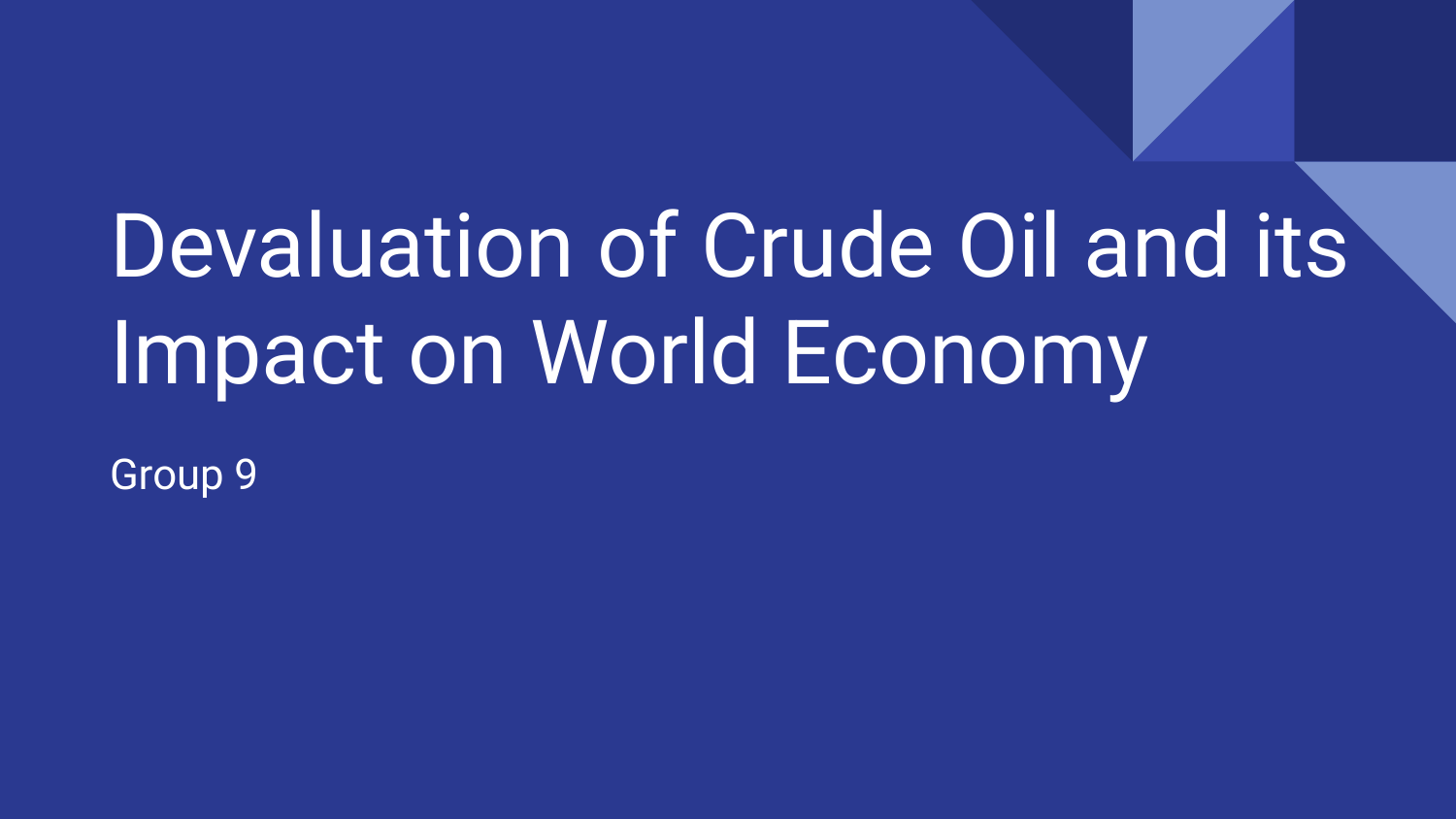

# Devaluation of Crude Oil and its Impact on World Economy
Group 9